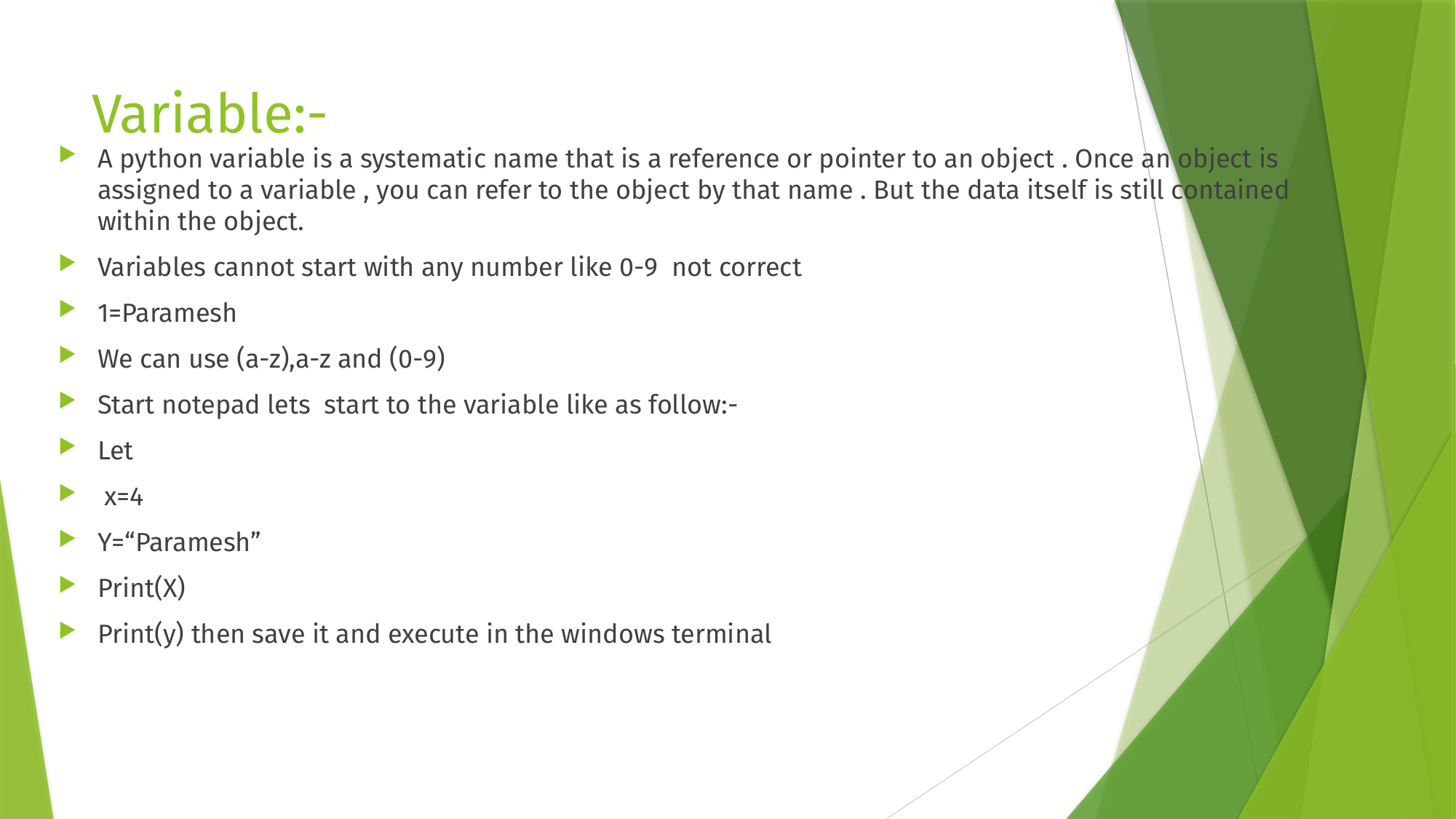

# Variable:-
A python variable is a systematic name that is a reference or pointer to an object . Once an object is assigned to a variable , you can refer to the object by that name . But the data itself is still contained within the object.
Variables cannot start with any number like 0-9  not correct
1=Paramesh
We can use (a-z),a-z and (0-9)
Start notepad lets  start to the variable like as follow:-
Let
 x=4
Y=“Paramesh”
Print(X)
Print(y) then save it and execute in the windows terminal